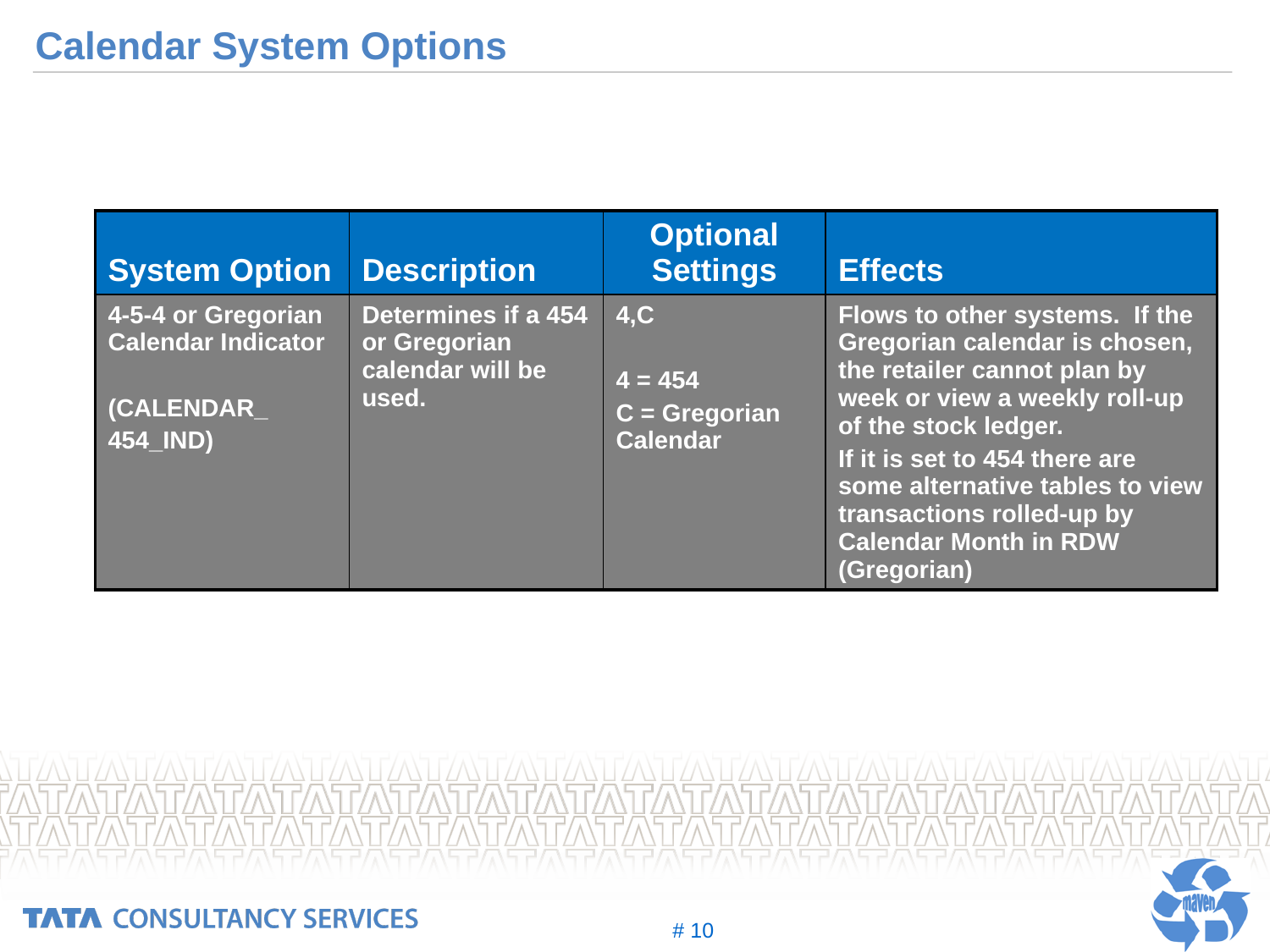

# Calendar System Options
| System Option | Description | Optional Settings | Effects |
| --- | --- | --- | --- |
| 4-5-4 or Gregorian Calendar Indicator (CALENDAR\_ 454\_IND) | Determines if a 454 or Gregorian calendar will be used. | 4,C 4 = 454 C = Gregorian Calendar | Flows to other systems. If the Gregorian calendar is chosen, the retailer cannot plan by week or view a weekly roll-up of the stock ledger. If it is set to 454 there are some alternative tables to view transactions rolled-up by Calendar Month in RDW (Gregorian) |